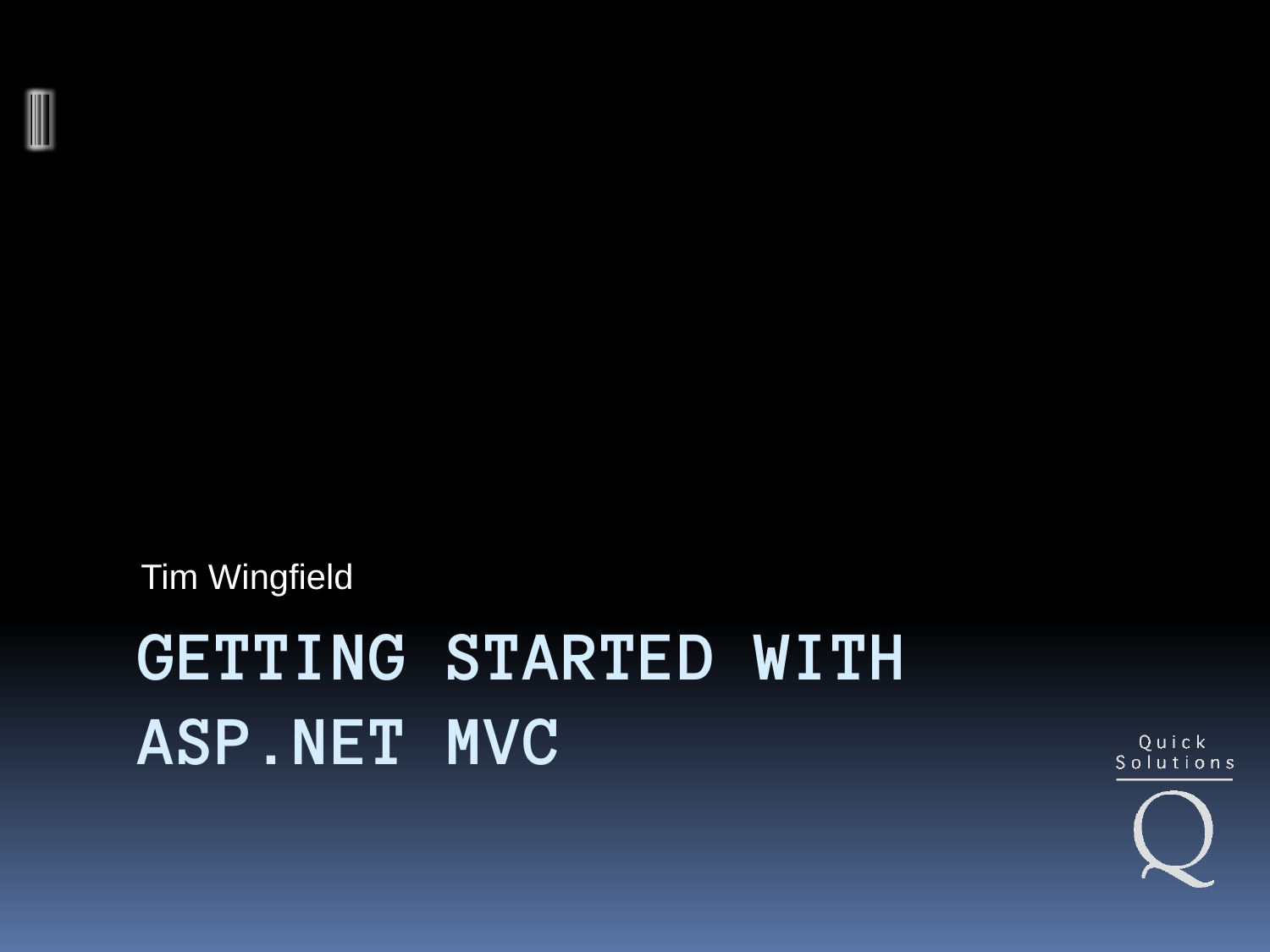

Tim Wingfield
# Getting Started with ASP.Net MVC